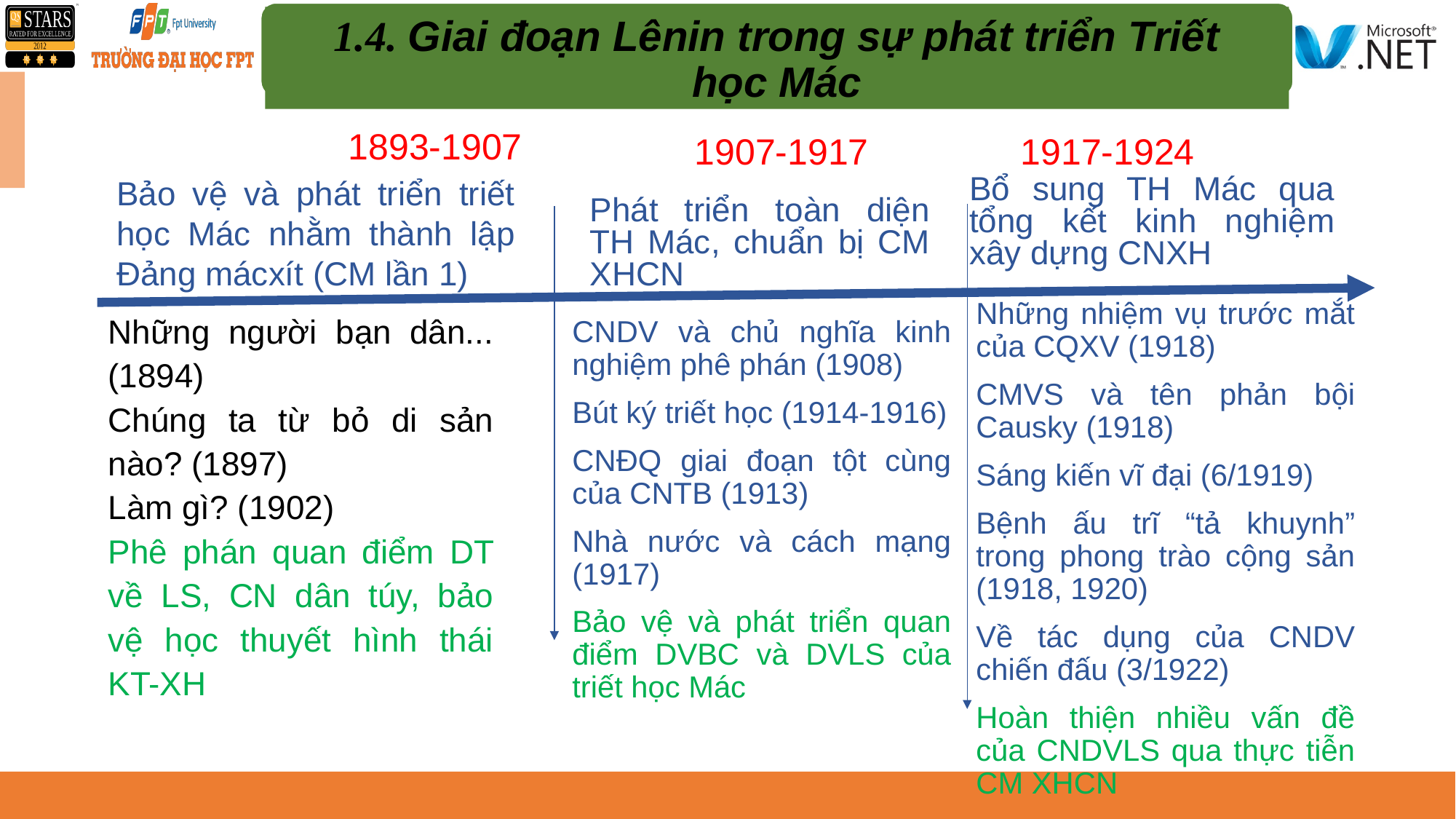

1.4. Giai đoạn Lênin trong sự phát triển Triết học Mác

1893-1907
1907-1917
1917-1924
Bổ sung TH Mác qua tổng kết kinh nghiệm xây dựng CNXH

Bảo vệ và phát triển triết học Mác nhằm thành lập Đảng mácxít (CM lần 1)
Phát triển toàn diện TH Mác, chuẩn bị CM XHCN

Những nhiệm vụ trước mắt của CQXV (1918)
CMVS và tên phản bội Causky (1918)
Sáng kiến vĩ đại (6/1919)
Bệnh ấu trĩ “tả khuynh” trong phong trào cộng sản (1918, 1920)
Về tác dụng của CNDV chiến đấu (3/1922)
Hoàn thiện nhiều vấn đề của CNDVLS qua thực tiễn CM XHCN
Những người bạn dân... (1894)
Chúng ta từ bỏ di sản nào? (1897)
Làm gì? (1902)
Phê phán quan điểm DT về LS, CN dân túy, bảo vệ học thuyết hình thái KT-XH
CNDV và chủ nghĩa kinh nghiệm phê phán (1908)
Bút ký triết học (1914-1916)
CNĐQ giai đoạn tột cùng của CNTB (1913)
Nhà nước và cách mạng (1917)
Bảo vệ và phát triển quan điểm DVBC và DVLS của triết học Mác